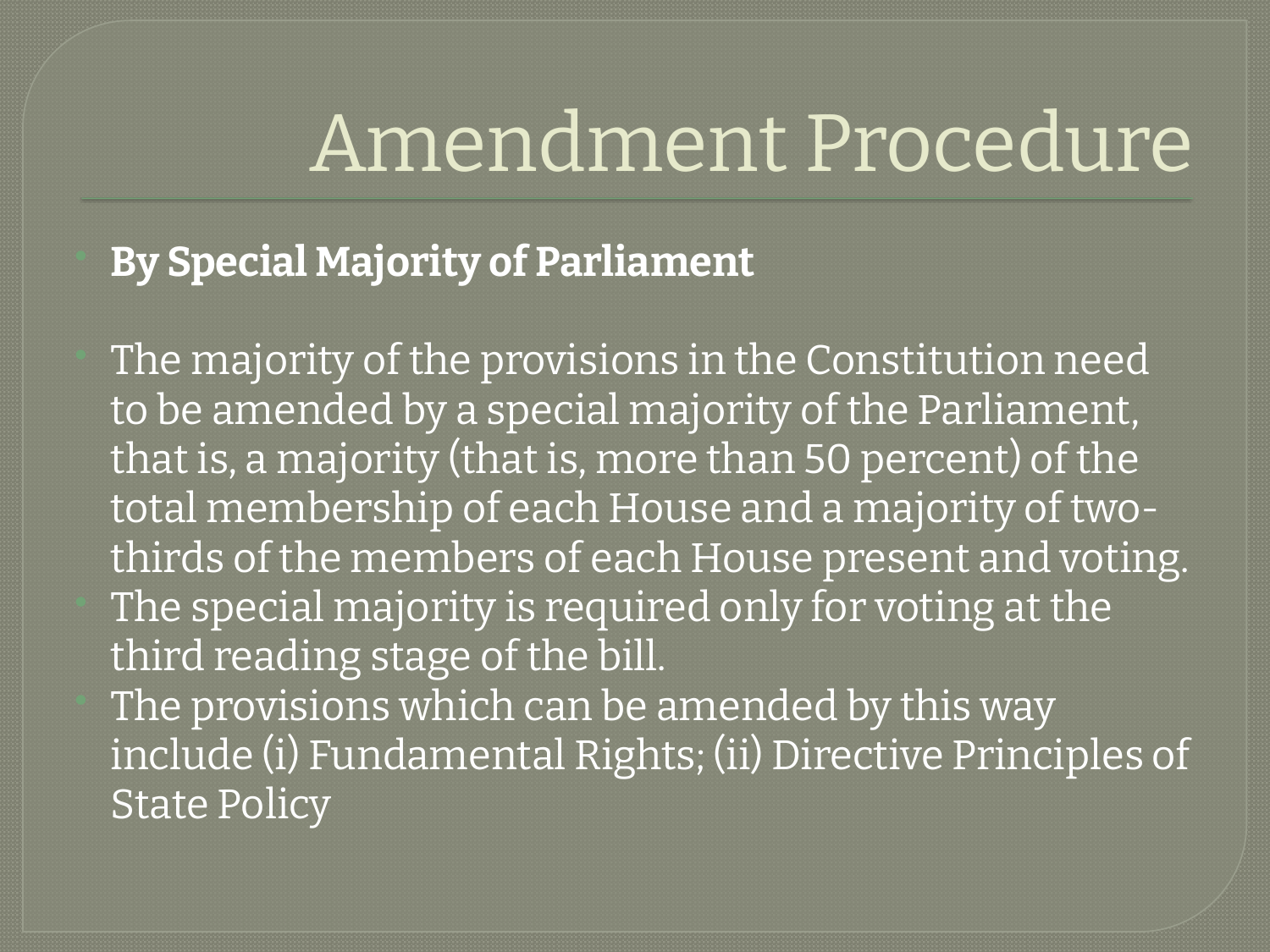

# Amendment Procedure
By Special Majority of Parliament

The majority of the provisions in the Constitution need to be amended by a special majority of the Parliament, that is, a majority (that is, more than 50 percent) of the total membership of each House and a majority of two-thirds of the members of each House present and voting.
The special majority is required only for voting at the third reading stage of the bill.
The provisions which can be amended by this way include (i) Fundamental Rights; (ii) Directive Principles of State Policy